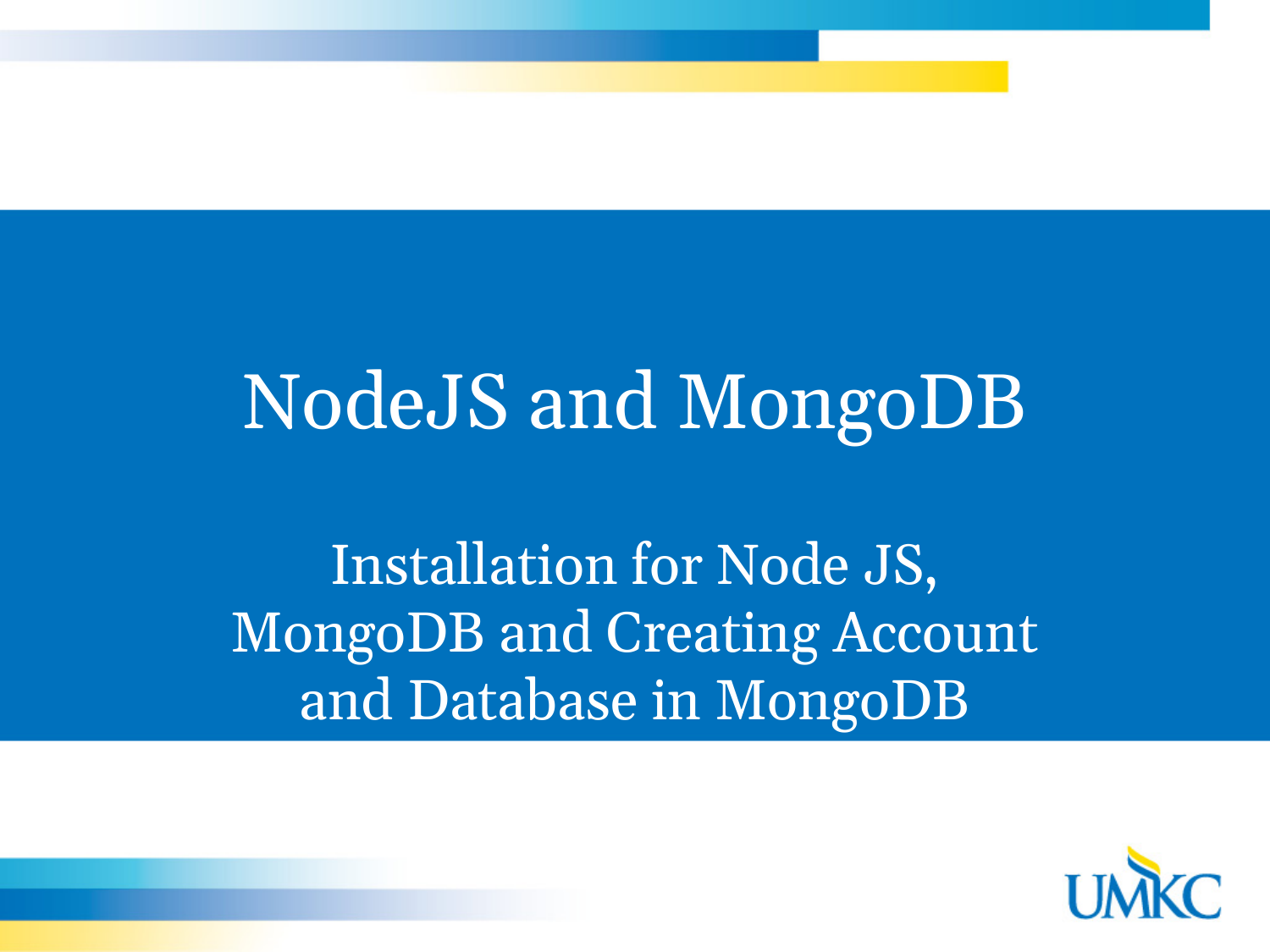

# NodeJS and MongoDB
Installation for Node JS, MongoDB and Creating Account and Database in MongoDB